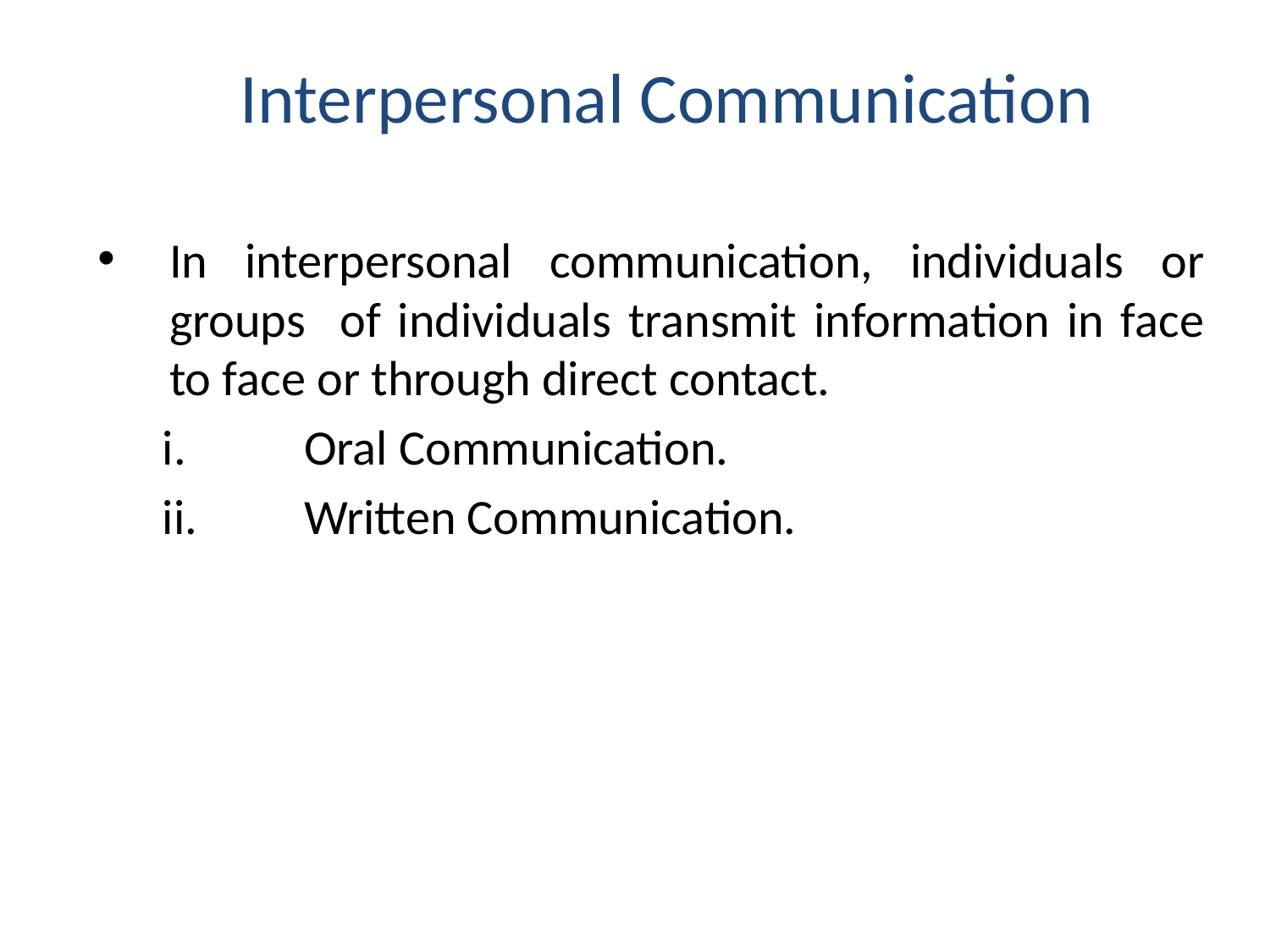

# Interpersonal Communication
In interpersonal communication, individuals or groups  of individuals transmit information in face to face or through direct contact.
	Oral Communication.
  	Written Communication.